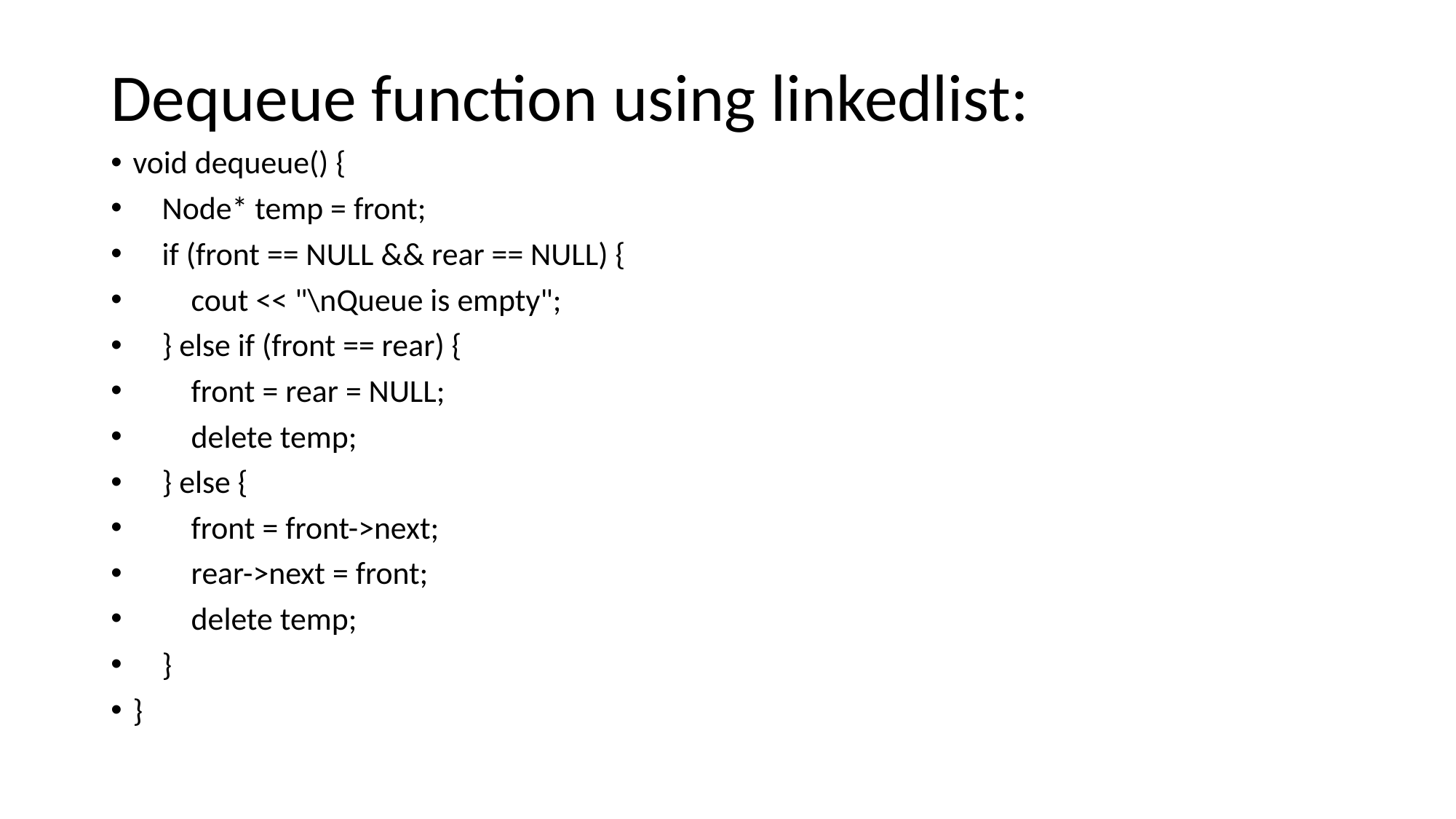

# Dequeue function using linkedlist:
void dequeue() {
    Node* temp = front;
    if (front == NULL && rear == NULL) {
        cout << "\nQueue is empty";
    } else if (front == rear) {
        front = rear = NULL;
        delete temp;
    } else {
        front = front->next;
        rear->next = front;
        delete temp;
    }
}